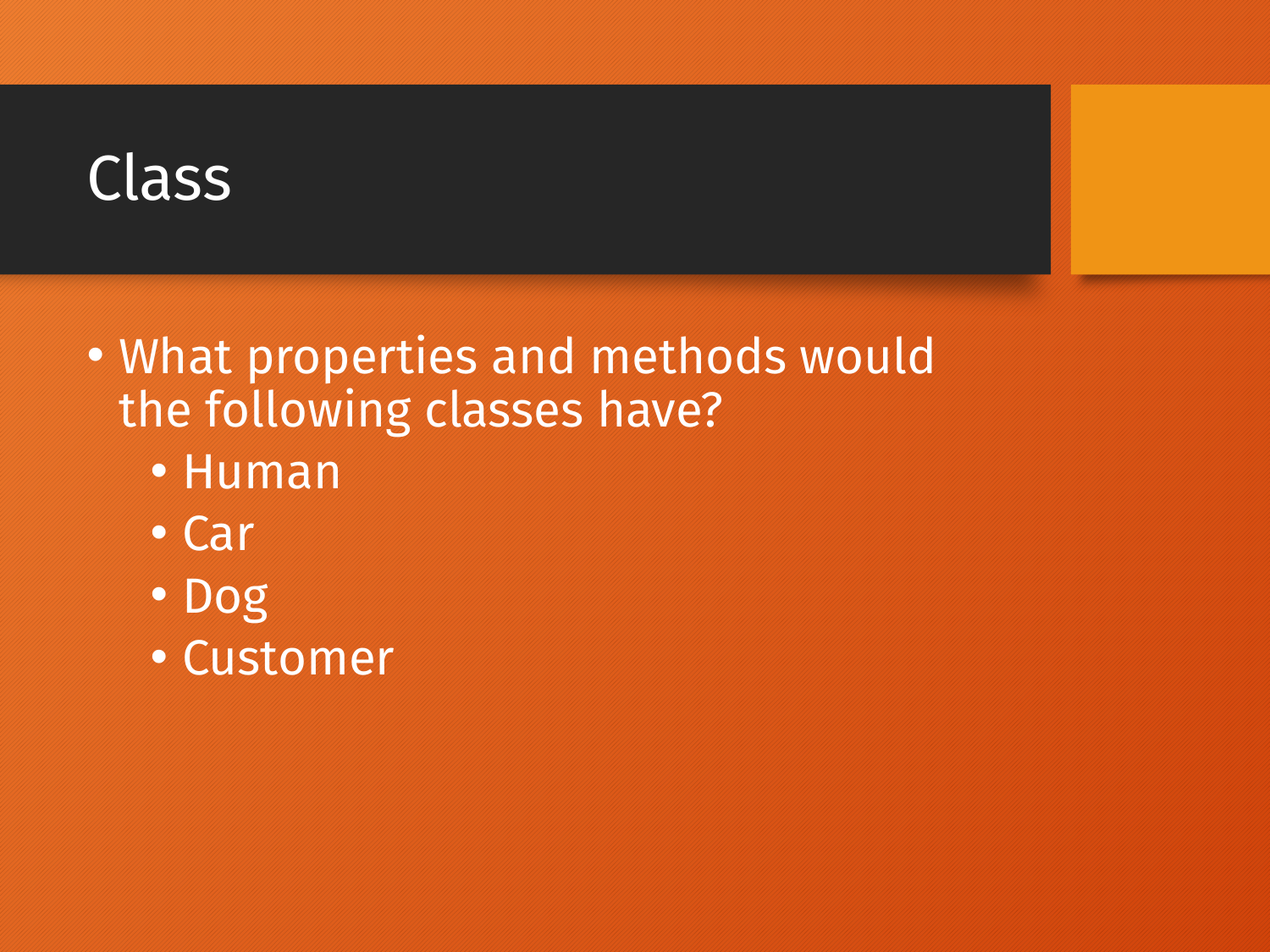

# Class
What properties and methods would the following classes have?
Human
Car
Dog
Customer